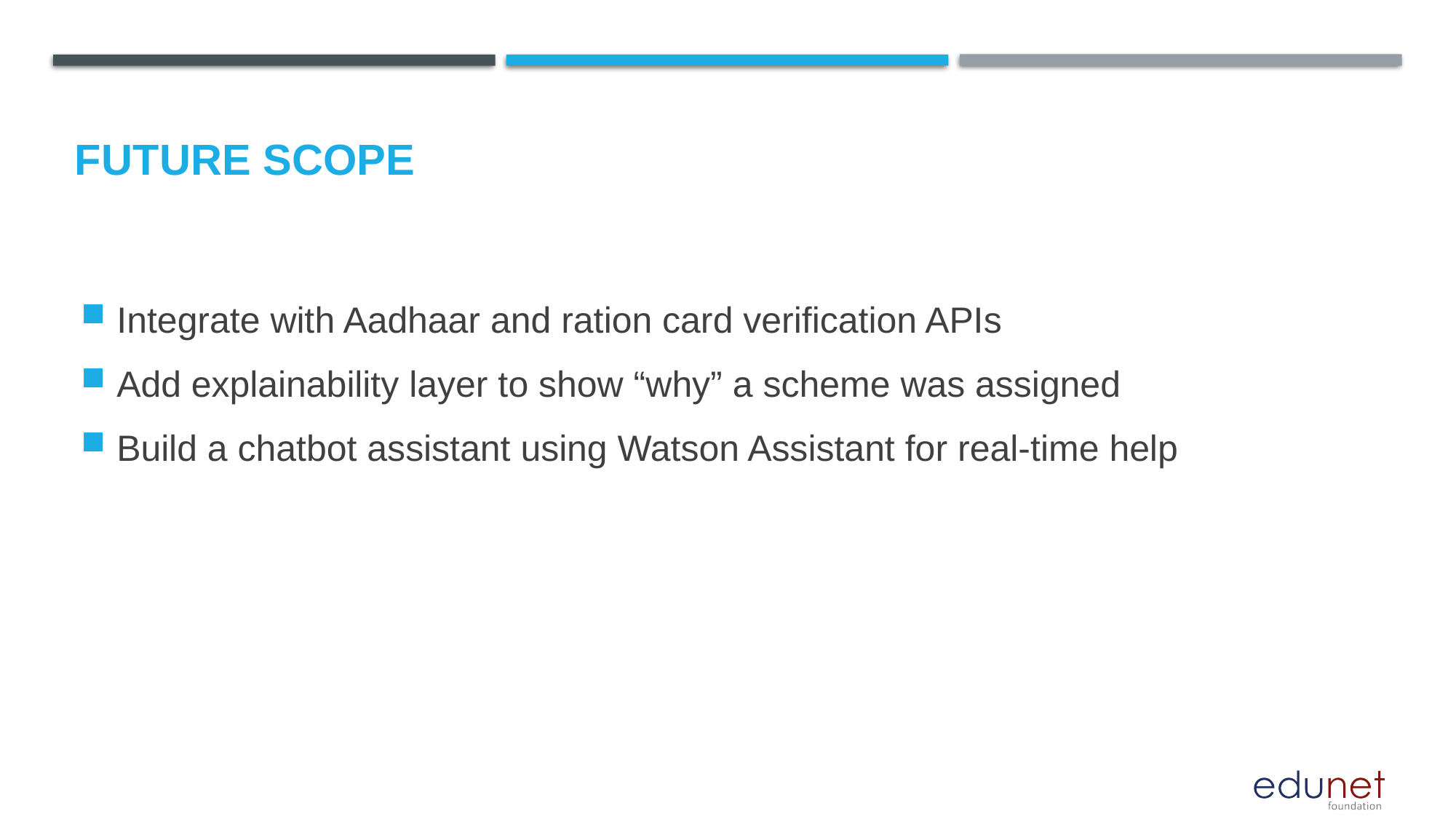

Future scope

Integrate with Aadhaar and ration card verification APIs
Add explainability layer to show “why” a scheme was assigned
Build a chatbot assistant using Watson Assistant for real-time help